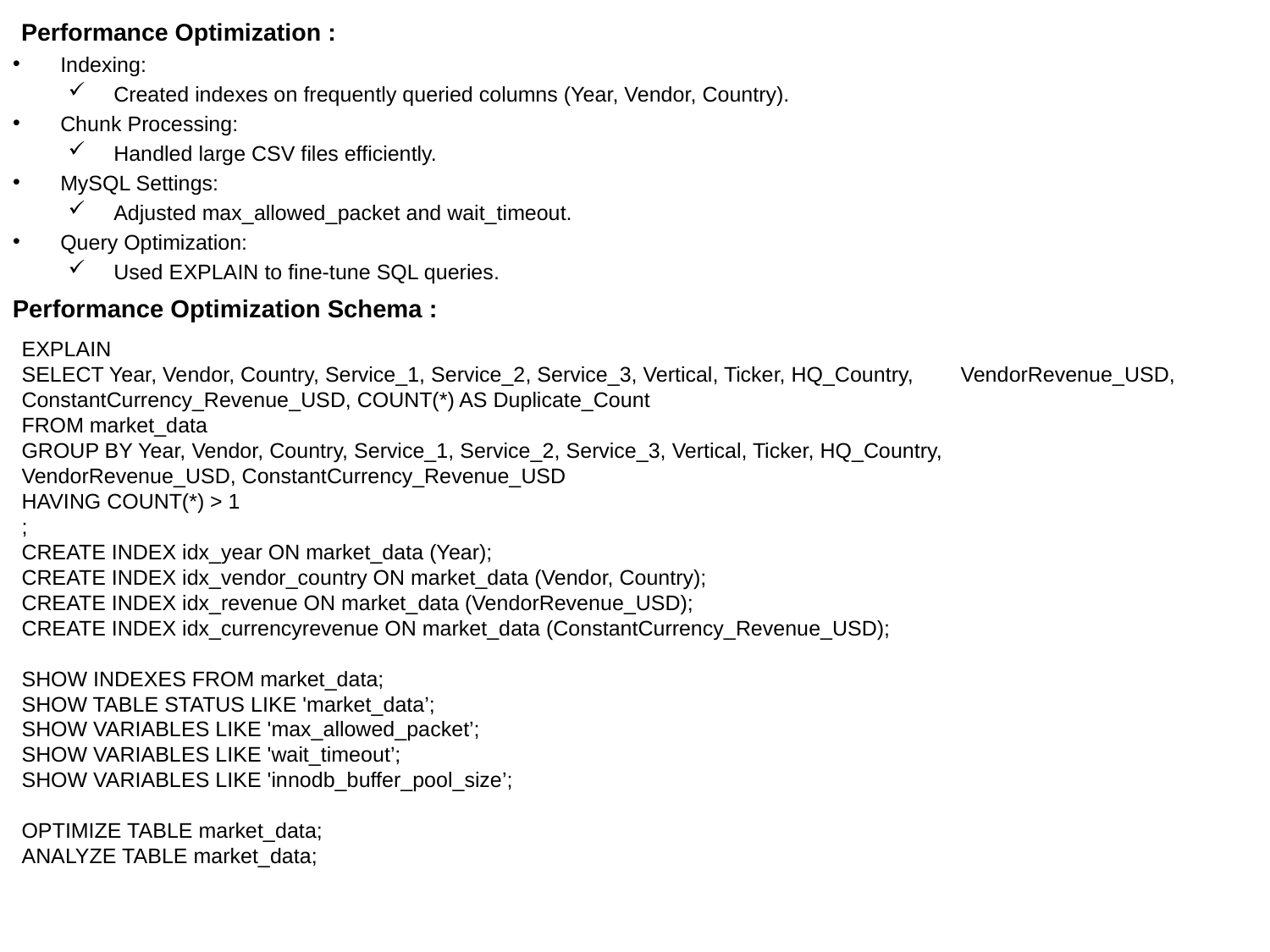

Performance Optimization :
Indexing:
 Created indexes on frequently queried columns (Year, Vendor, Country).
Chunk Processing:
 Handled large CSV files efficiently.
MySQL Settings:
 Adjusted max_allowed_packet and wait_timeout.
Query Optimization:
 Used EXPLAIN to fine-tune SQL queries.
Performance Optimization Schema :
# EXPLAIN SELECT Year, Vendor, Country, Service_1, Service_2, Service_3, Vertical, Ticker, HQ_Country,        VendorRevenue_USD, ConstantCurrency_Revenue_USD, COUNT(*) AS Duplicate_Count FROM market_data GROUP BY Year, Vendor, Country, Service_1, Service_2, Service_3, Vertical, Ticker, HQ_Country,          VendorRevenue_USD, ConstantCurrency_Revenue_USD HAVING COUNT(*) > 1 ; CREATE INDEX idx_year ON market_data (Year); CREATE INDEX idx_vendor_country ON market_data (Vendor, Country); CREATE INDEX idx_revenue ON market_data (VendorRevenue_USD); CREATE INDEX idx_currencyrevenue ON market_data (ConstantCurrency_Revenue_USD); SHOW INDEXES FROM market_data; SHOW TABLE STATUS LIKE 'market_data’; SHOW VARIABLES LIKE 'max_allowed_packet’; SHOW VARIABLES LIKE 'wait_timeout’; SHOW VARIABLES LIKE 'innodb_buffer_pool_size’; OPTIMIZE TABLE market_data; ANALYZE TABLE market_data;